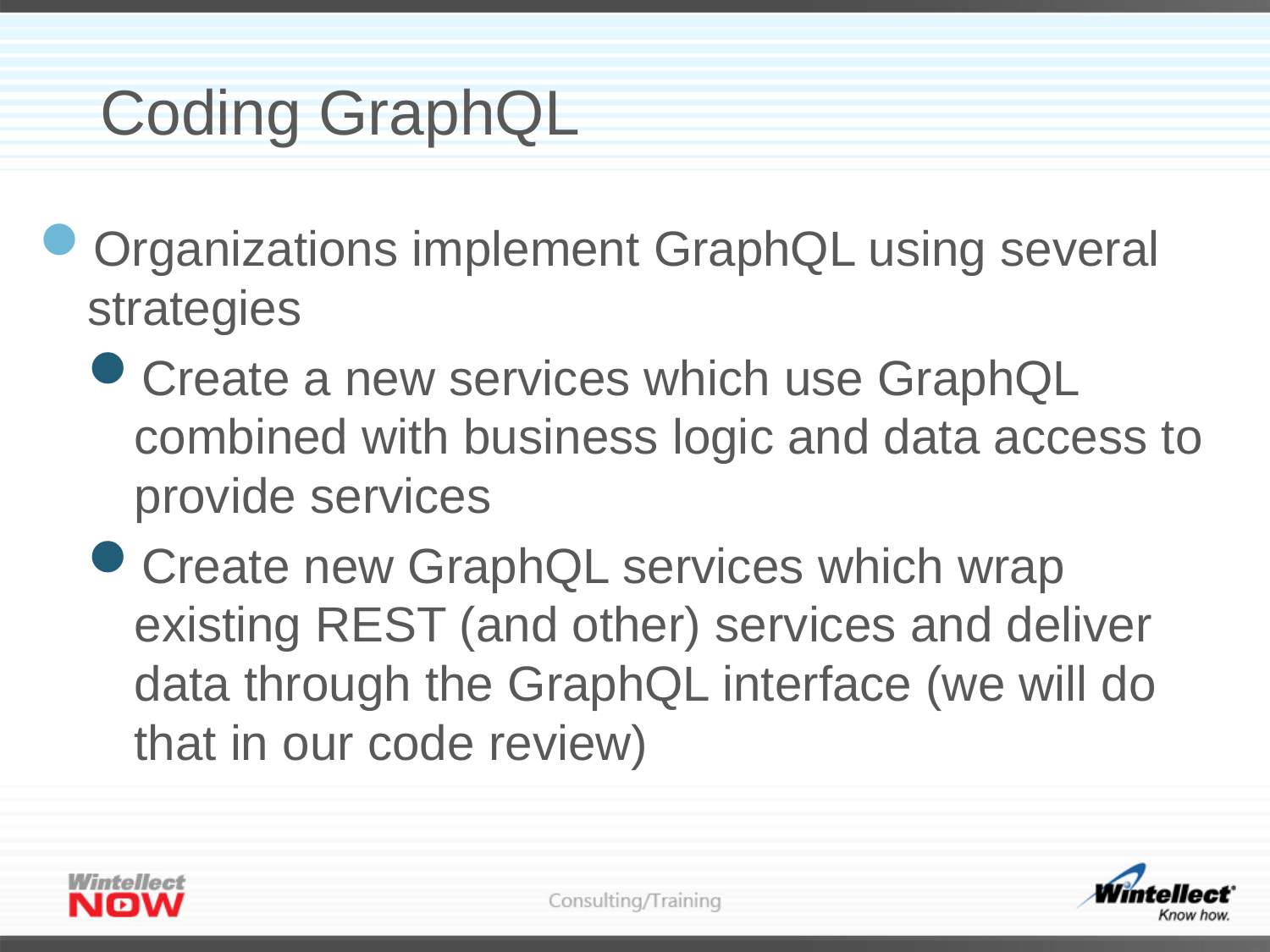

# Coding GraphQL
Organizations implement GraphQL using several strategies
Create a new services which use GraphQL combined with business logic and data access to provide services
Create new GraphQL services which wrap existing REST (and other) services and deliver data through the GraphQL interface (we will do that in our code review)